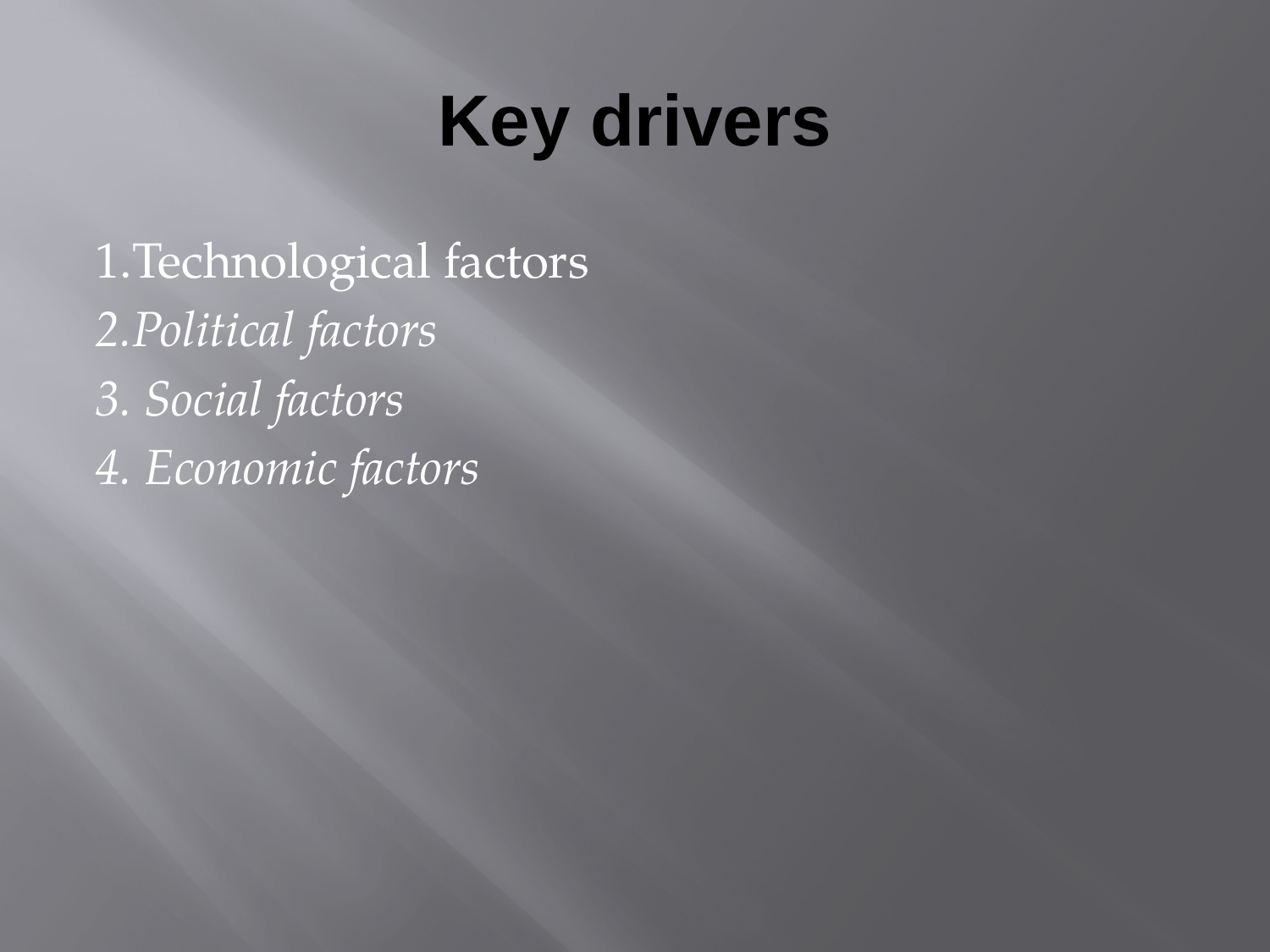

# Key drivers
1.Technological factors
2.Political factors
3. Social factors
4. Economic factors